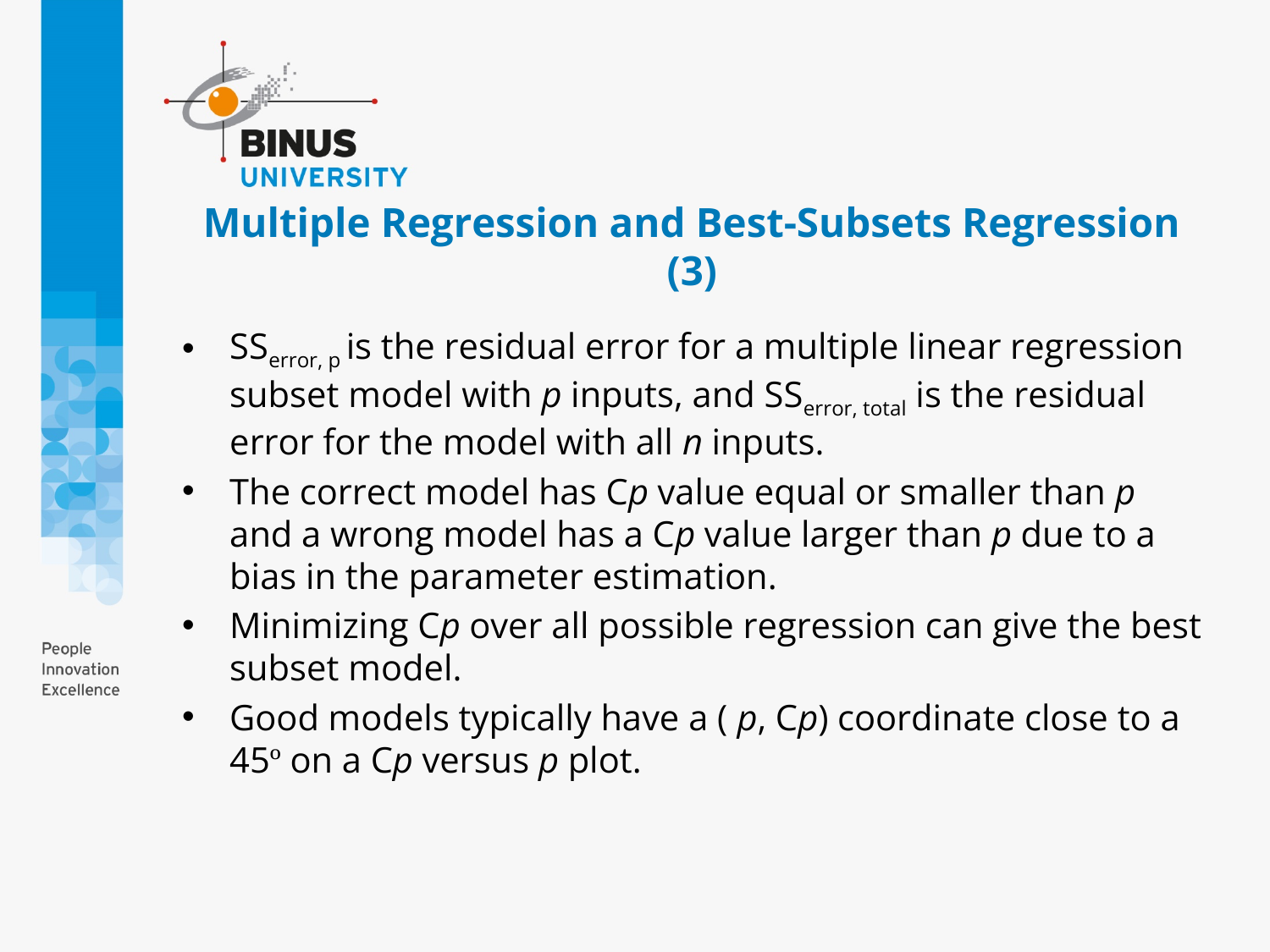

# Multiple Regression and Best-Subsets Regression (3)
SSerror, p is the residual error for a multiple linear regression subset model with p inputs, and SSerror, total is the residual error for the model with all n inputs.
The correct model has Cp value equal or smaller than p and a wrong model has a Cp value larger than p due to a bias in the parameter estimation.
Minimizing Cp over all possible regression can give the best subset model.
Good models typically have a ( p, Cp) coordinate close to a 45º on a Cp versus p plot.